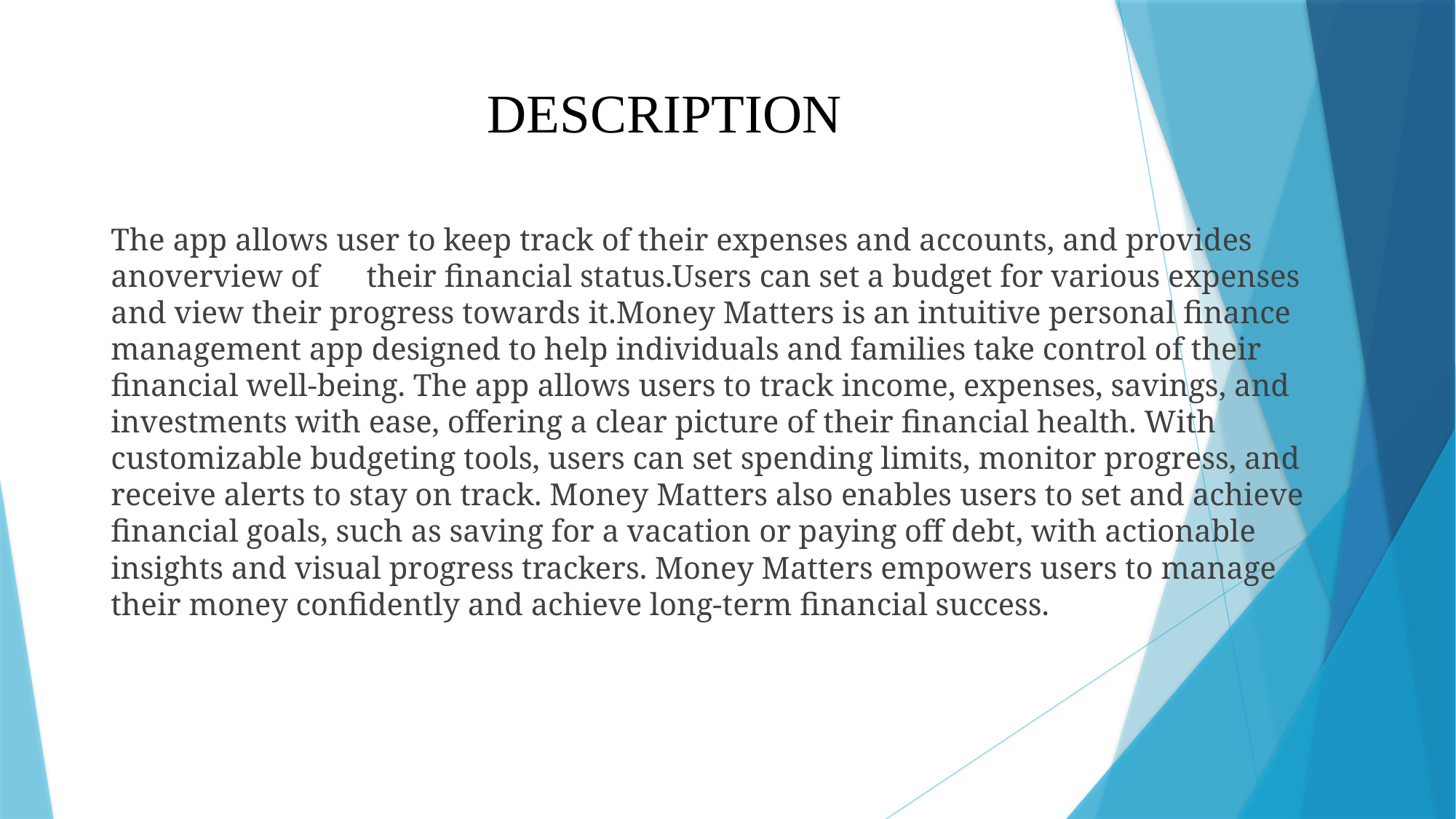

# DESCRIPTION

The app allows user to keep track of their expenses and accounts, and provides anoverview of      their financial status.Users can set a budget for various expenses and view their progress towards it.Money Matters is an intuitive personal finance management app designed to help individuals and families take control of their financial well-being. The app allows users to track income, expenses, savings, and investments with ease, offering a clear picture of their financial health. With customizable budgeting tools, users can set spending limits, monitor progress, and receive alerts to stay on track. Money Matters also enables users to set and achieve financial goals, such as saving for a vacation or paying off debt, with actionable insights and visual progress trackers. Money Matters empowers users to manage their money confidently and achieve long-term financial success.